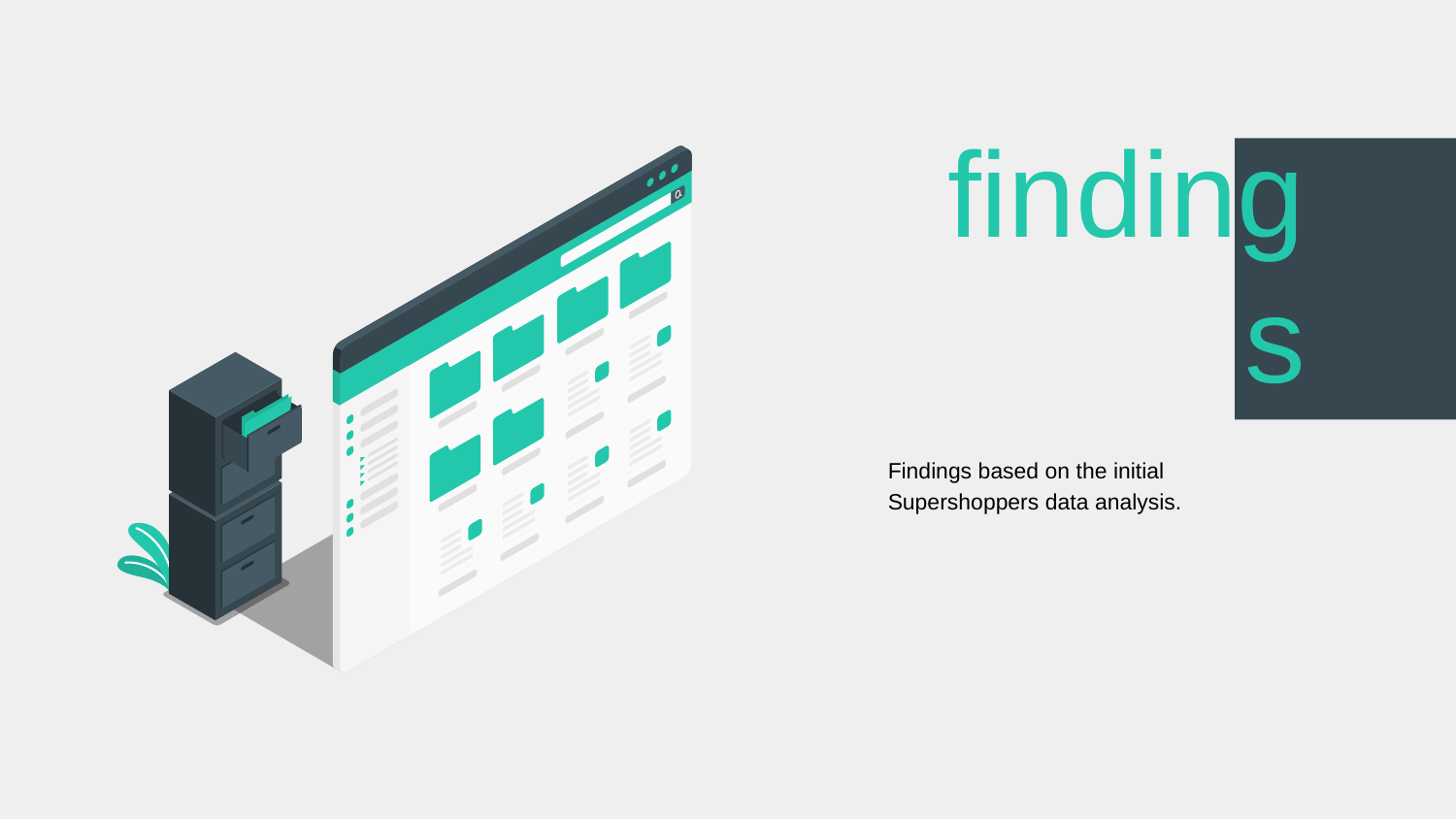

# findings
Findings based on the initial Supershoppers data analysis.